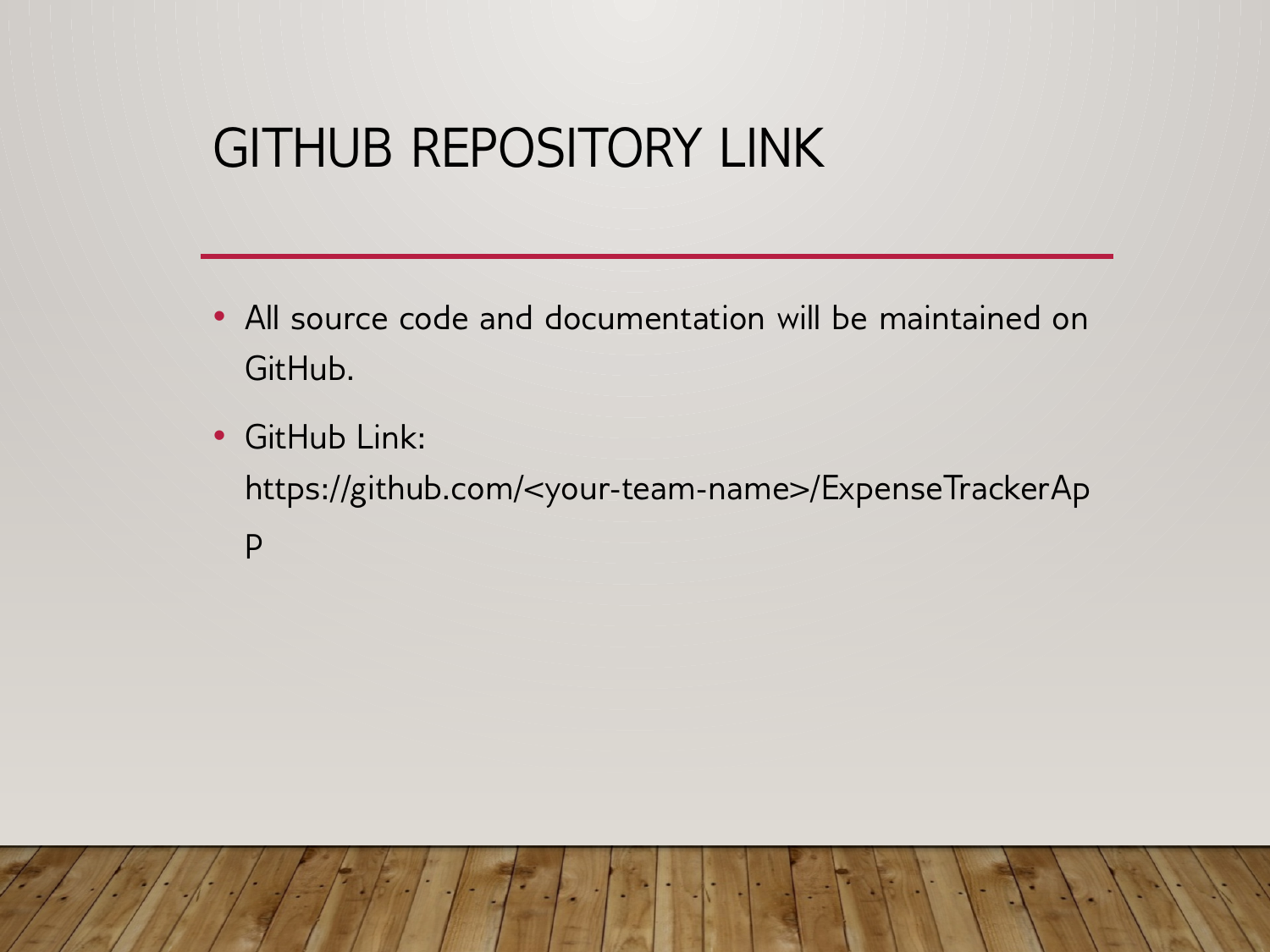

# GitHub Repository Link
All source code and documentation will be maintained on GitHub.
GitHub Link: https://github.com/<your-team-name>/ExpenseTrackerApp